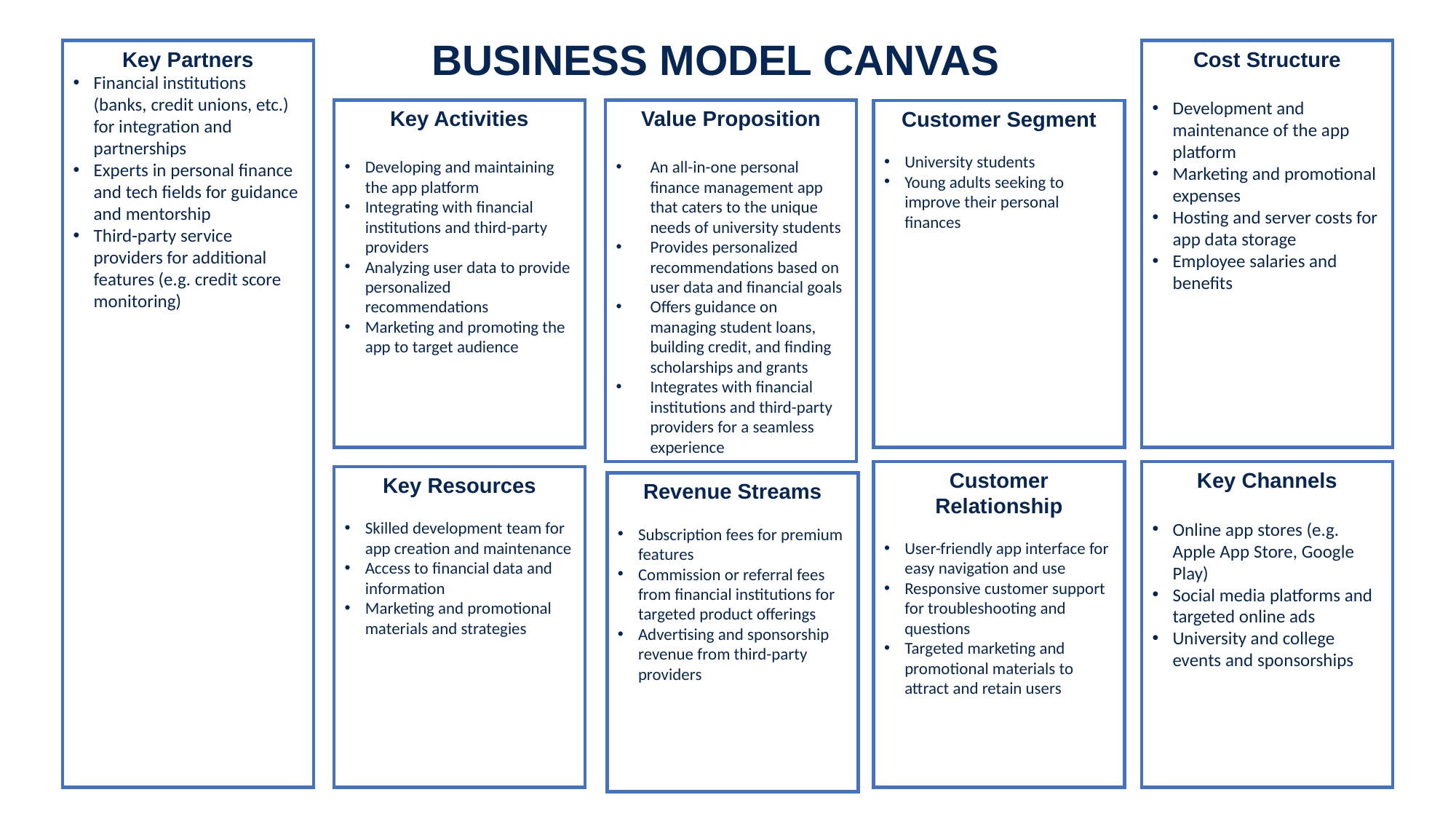

BUSINESS MODEL CANVAS
Key Partners
Financial institutions (banks, credit unions, etc.) for integration and partnerships
Experts in personal finance and tech fields for guidance and mentorship
Third-party service providers for additional features (e.g. credit score monitoring)
Cost Structure

Development and maintenance of the app platform
Marketing and promotional expenses
Hosting and server costs for app data storage
Employee salaries and benefits
Value Proposition

An all-in-one personal finance management app that caters to the unique needs of university students
Provides personalized recommendations based on user data and financial goals
Offers guidance on managing student loans, building credit, and finding scholarships and grants
Integrates with financial institutions and third-party providers for a seamless experience

Key Activities

Developing and maintaining the app platform
Integrating with financial institutions and third-party providers
Analyzing user data to provide personalized recommendations
Marketing and promoting the app to target audience
Customer Segment

University students
Young adults seeking to improve their personal finances
Customer Relationship

User-friendly app interface for easy navigation and use
Responsive customer support for troubleshooting and questions
Targeted marketing and promotional materials to attract and retain users
Key Resources

Skilled development team for app creation and maintenance
Access to financial data and information
Marketing and promotional materials and strategies
Revenue Streams

Subscription fees for premium features
Commission or referral fees from financial institutions for targeted product offerings
Advertising and sponsorship revenue from third-party providers
Key Channels

Online app stores (e.g. Apple App Store, Google Play)
Social media platforms and targeted online ads
University and college events and sponsorships